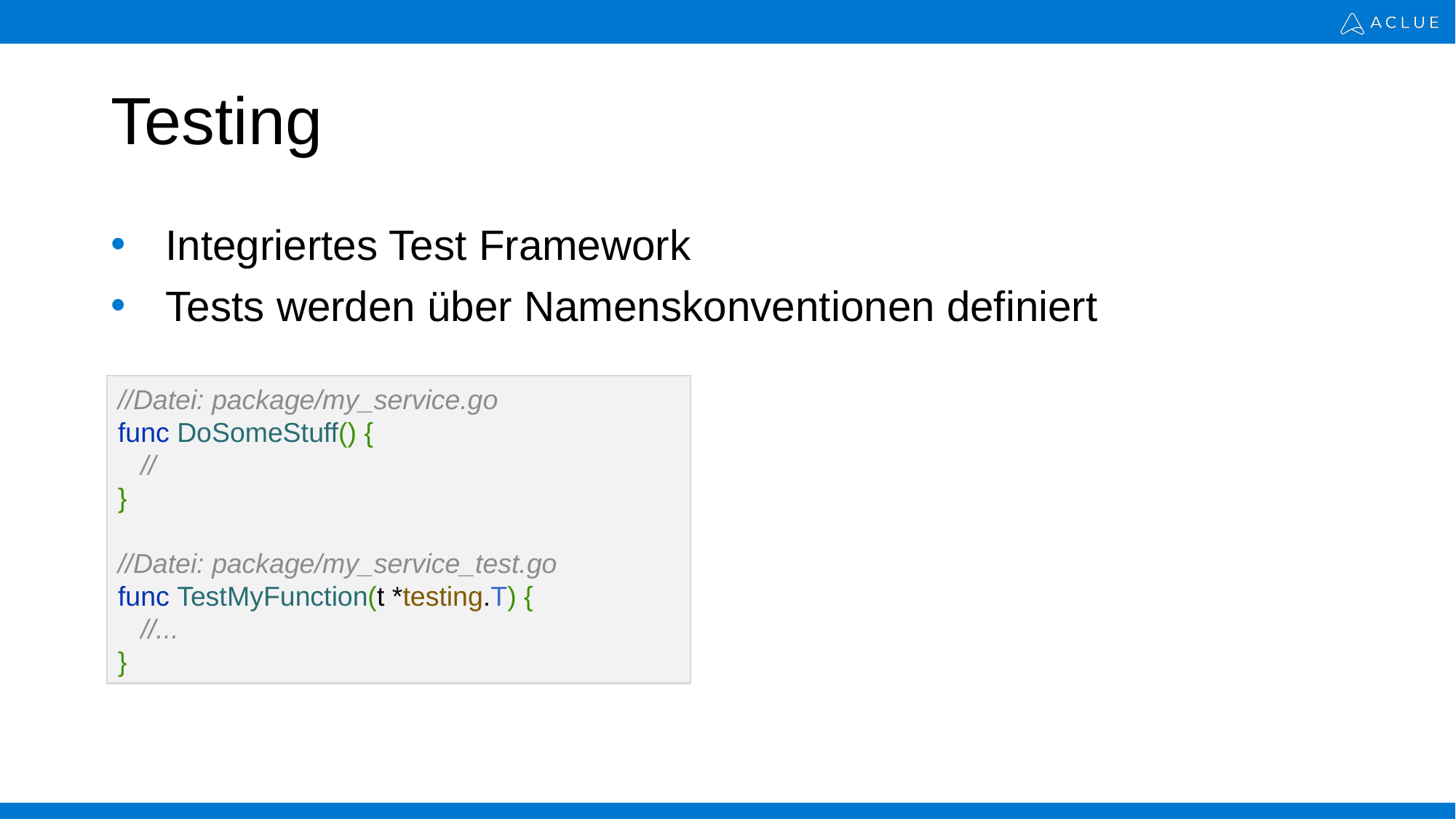

# Testing
Integriertes Test Framework
Tests werden über Namenskonventionen definiert
//Datei: package/my_service.go
func DoSomeStuff() {
   //
}
//Datei: package/my_service_test.go
func TestMyFunction(t *testing.T) {
   //...
}